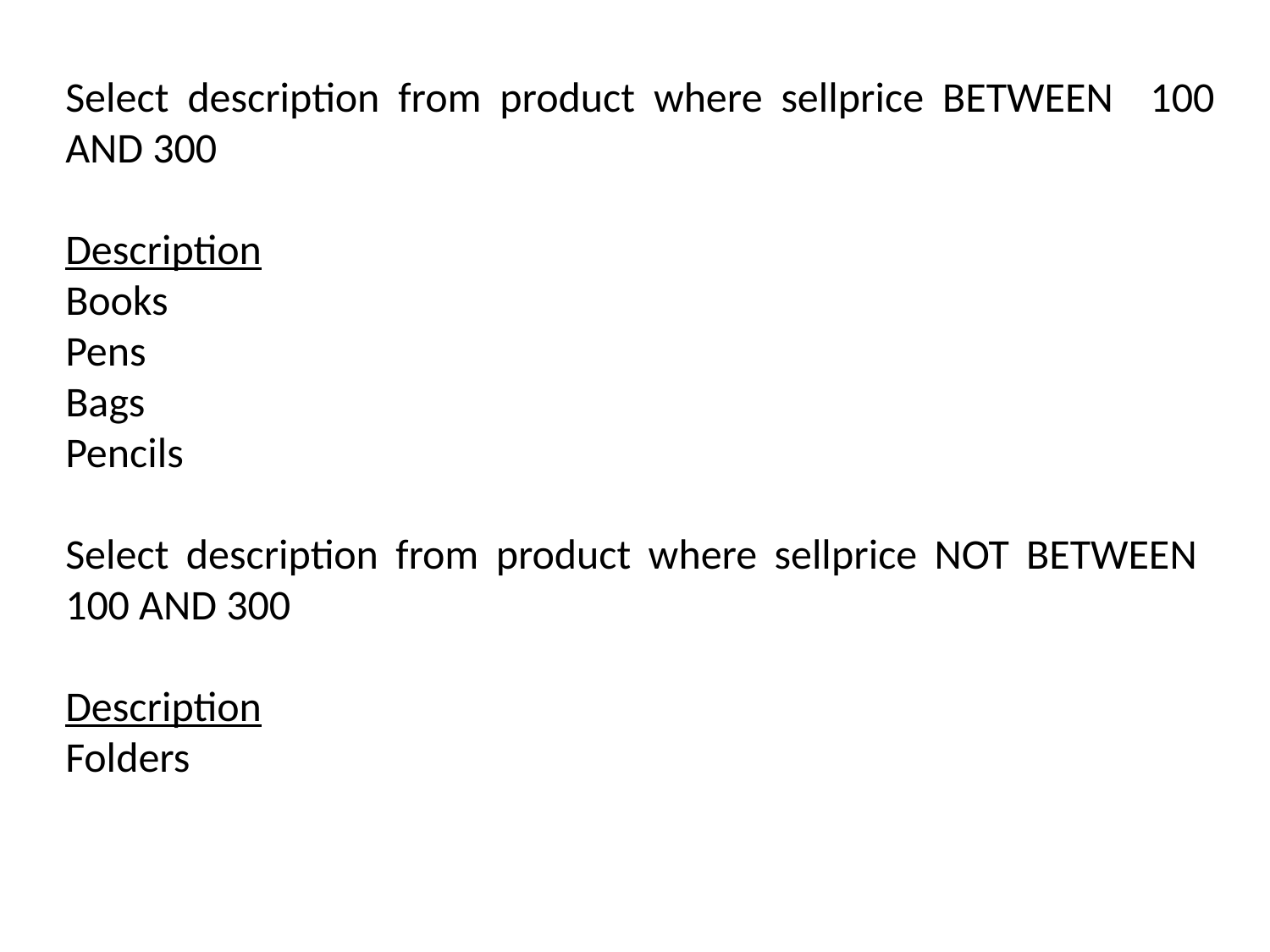

Select description from product where sellprice BETWEEN  100 AND 300

Description
Books
Pens
Bags
Pencils

Select description from product where sellprice NOT BETWEEN  100 AND 300

Description
Folders